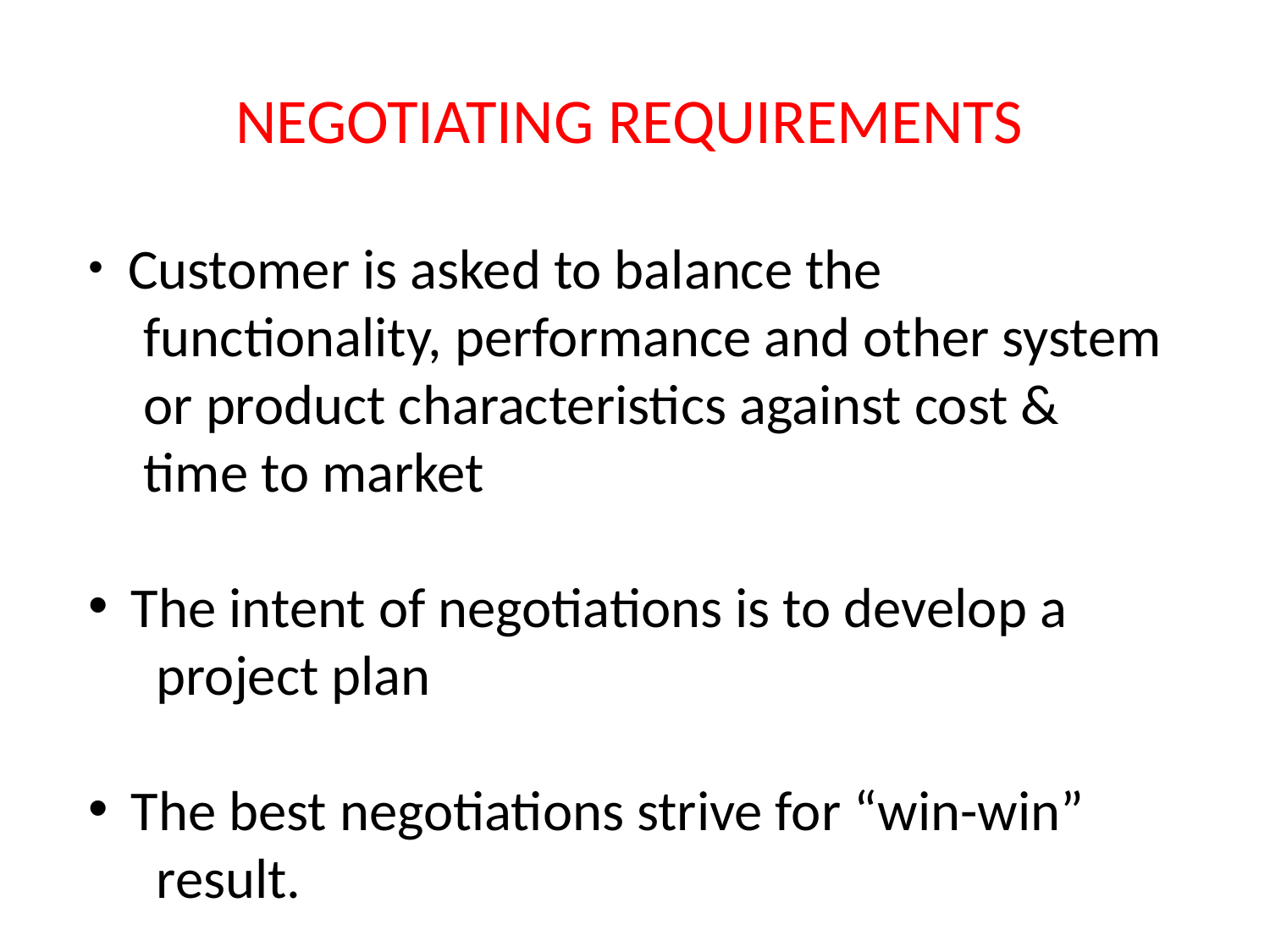

NEGOTIATING REQUIREMENTS

 Customer is asked to balance the
  functionality, performance and other system
  or product characteristics against cost &
  time to market

 The intent of negotiations is to develop a
   project plan

 The best negotiations strive for “win-win”
   result.